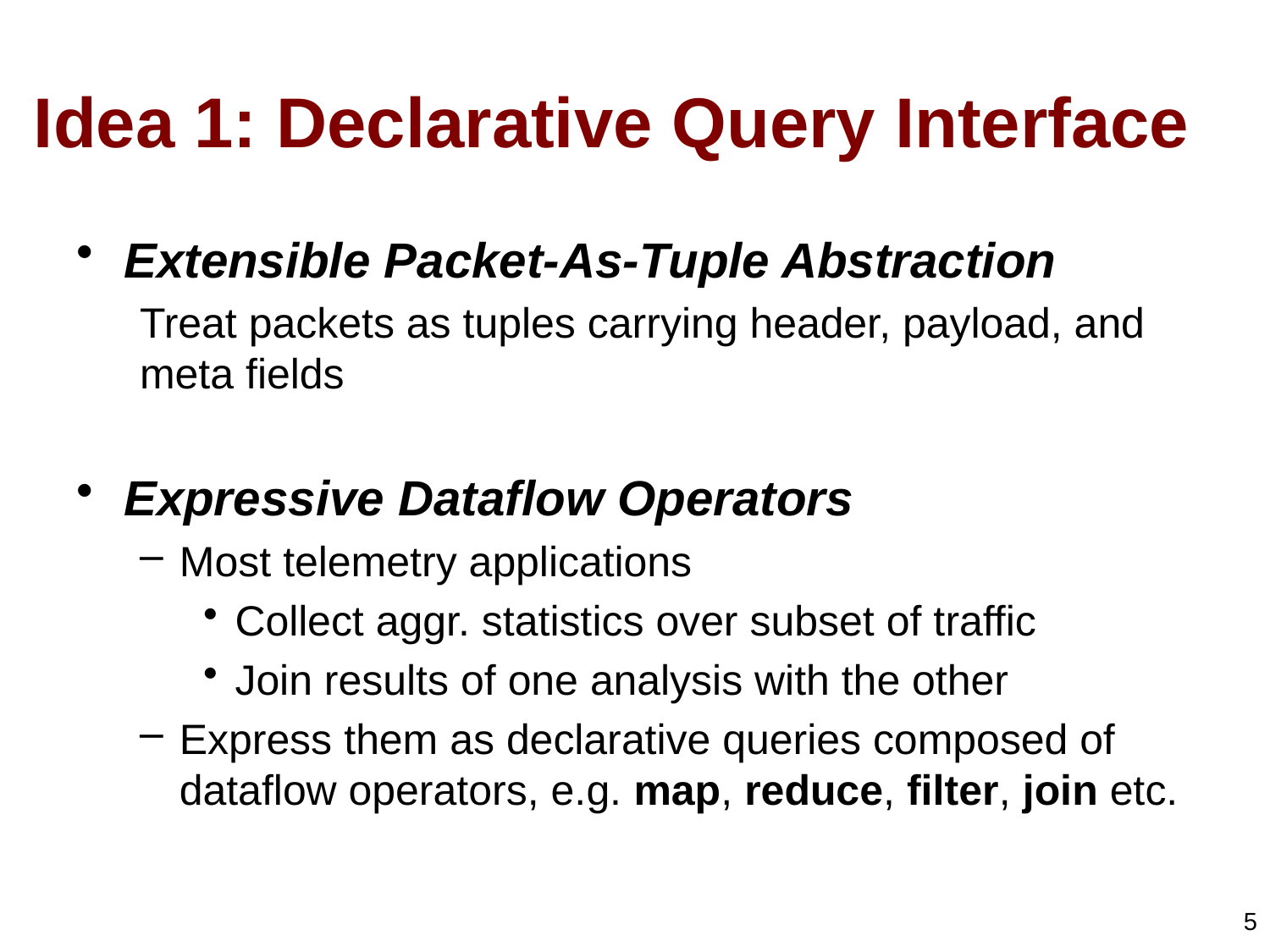

# Idea 1: Declarative Query Interface
Extensible Packet-As-Tuple Abstraction
Treat packets as tuples carrying header, payload, and meta fields

Expressive Dataflow Operators
Most telemetry applications
Collect aggr. statistics over subset of traffic
Join results of one analysis with the other
Express them as declarative queries composed of dataflow operators, e.g. map, reduce, filter, join etc.

5